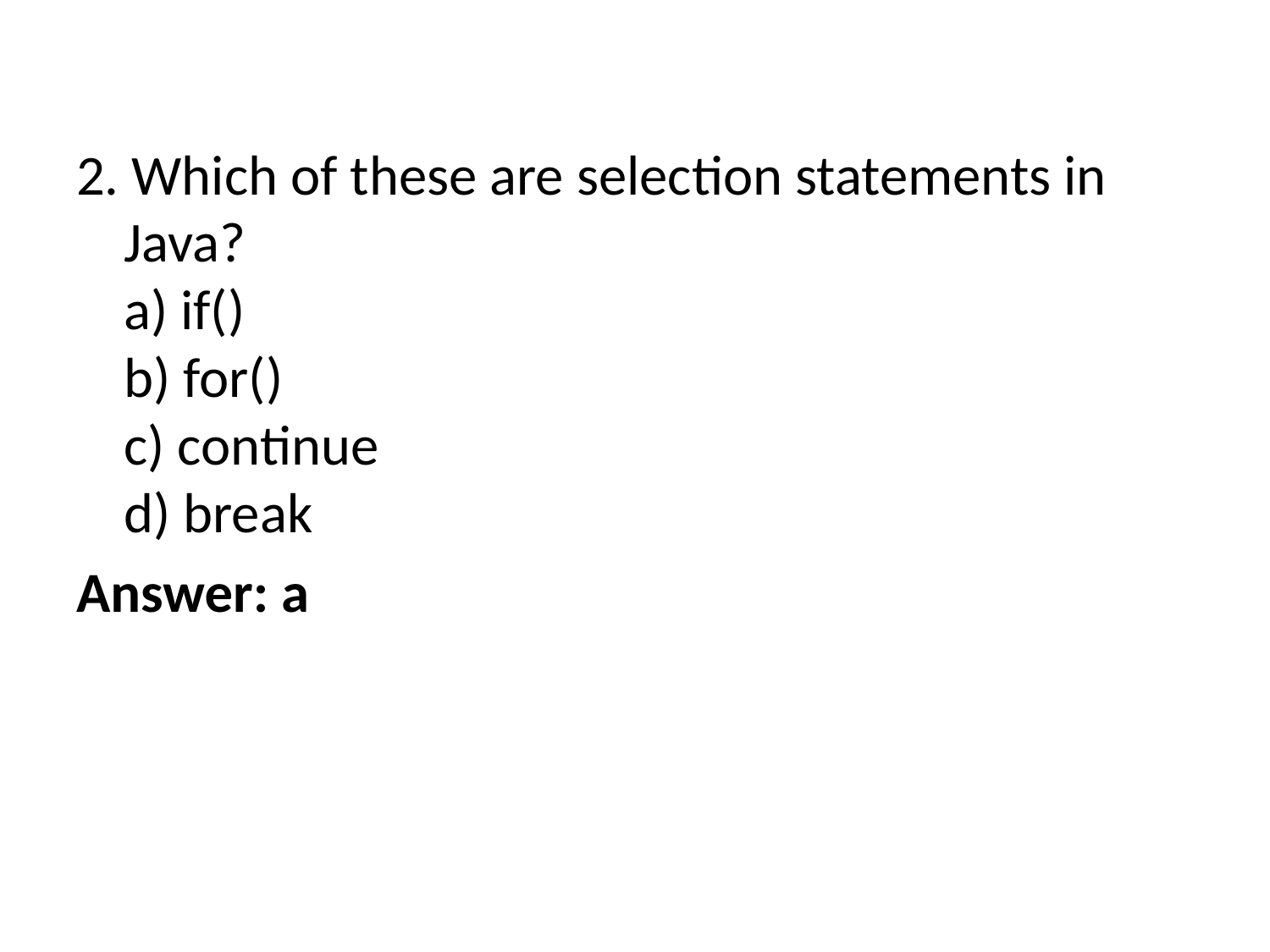

2. Which of these are selection statements in Java?
a) if()
b) for()
c) continue
d) break
Answer: a